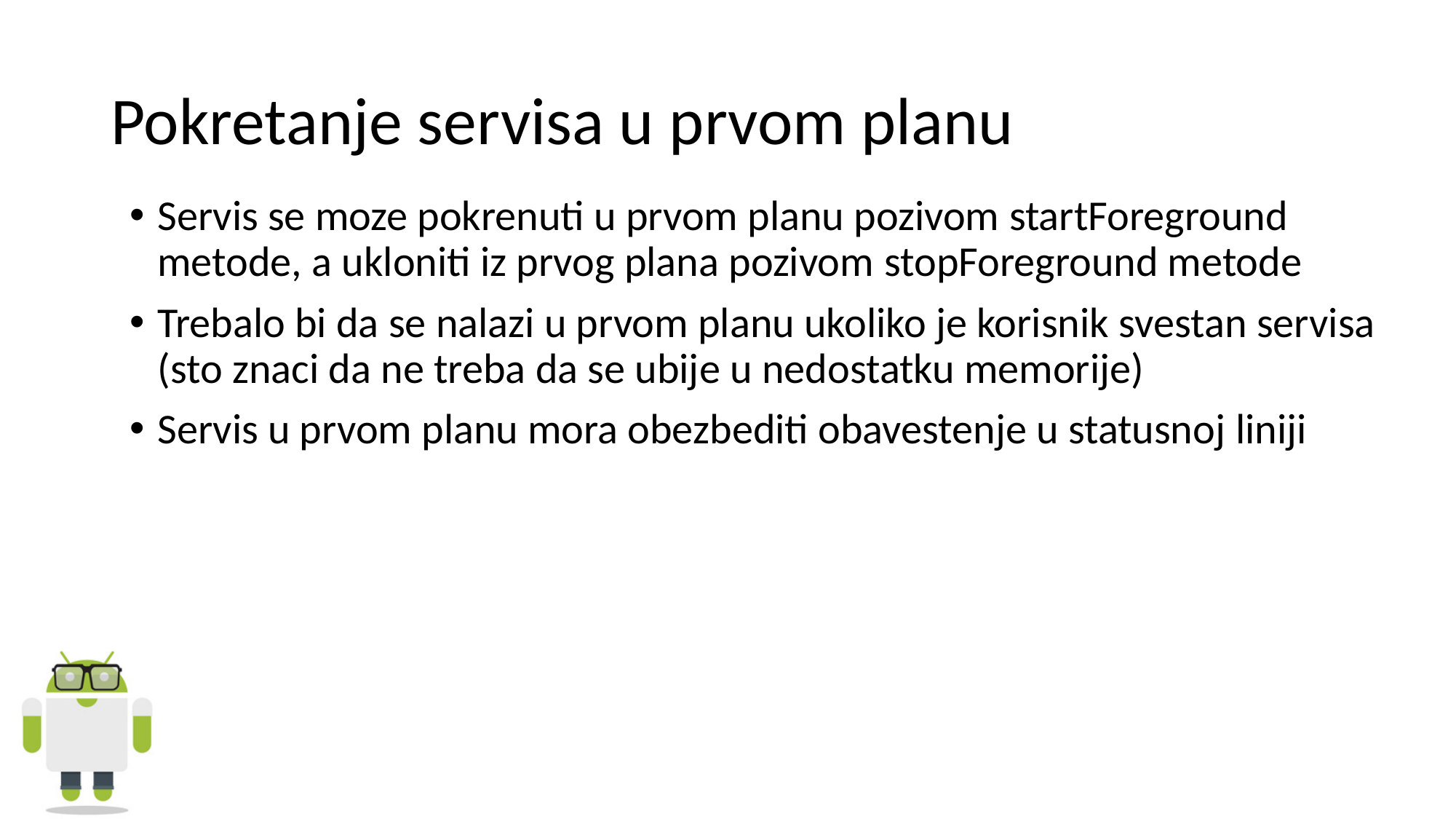

# Pokretanje servisa u prvom planu
Servis se moze pokrenuti u prvom planu pozivom startForeground metode, a ukloniti iz prvog plana pozivom stopForeground metode
Trebalo bi da se nalazi u prvom planu ukoliko je korisnik svestan servisa (sto znaci da ne treba da se ubije u nedostatku memorije)
Servis u prvom planu mora obezbediti obavestenje u statusnoj liniji